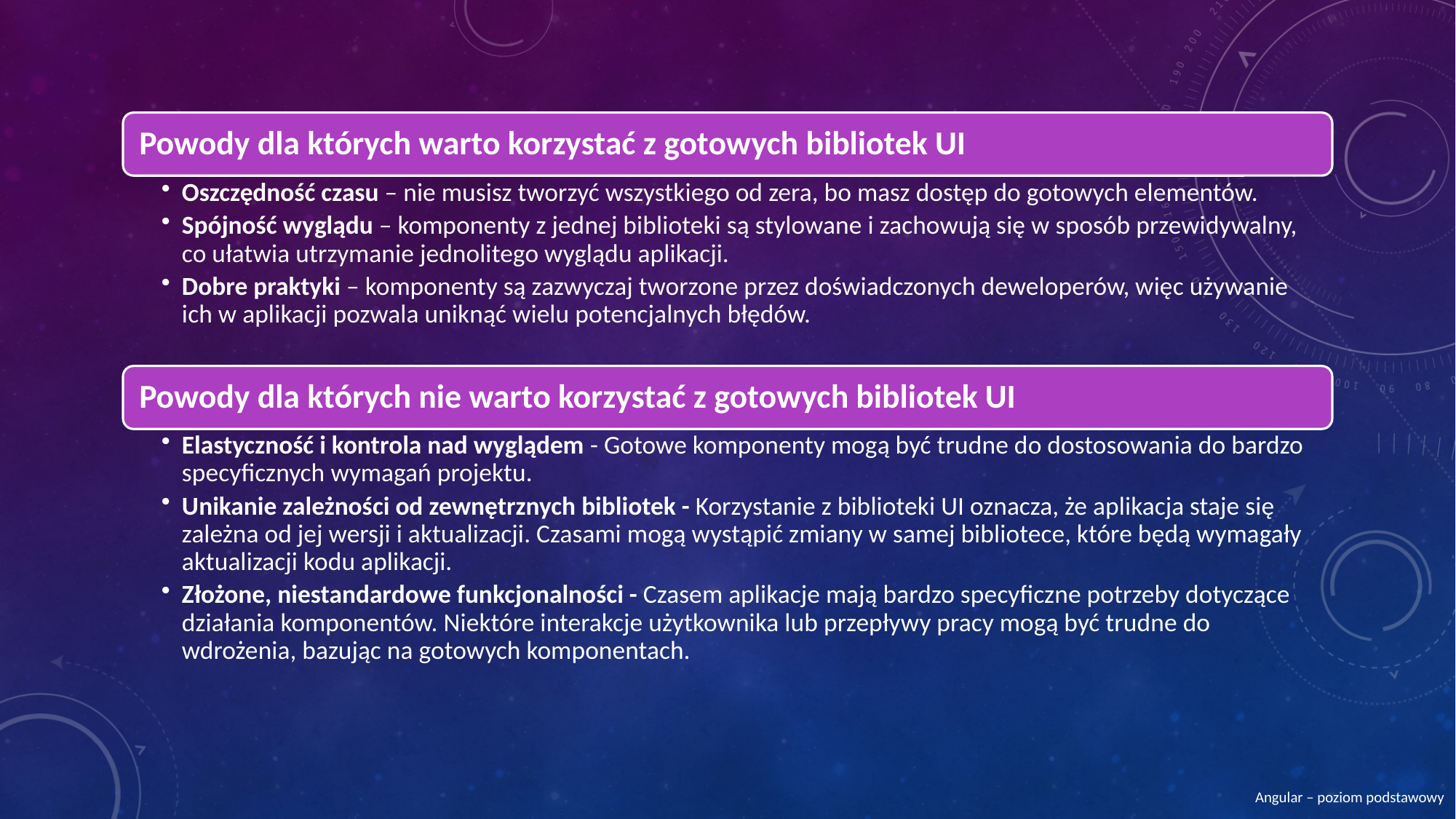

Powody dla których warto korzystać z gotowych bibliotek UI
Oszczędność czasu – nie musisz tworzyć wszystkiego od zera, bo masz dostęp do gotowych elementów.
Spójność wyglądu – komponenty z jednej biblioteki są stylowane i zachowują się w sposób przewidywalny, co ułatwia utrzymanie jednolitego wyglądu aplikacji.
Dobre praktyki – komponenty są zazwyczaj tworzone przez doświadczonych deweloperów, więc używanie ich w aplikacji pozwala uniknąć wielu potencjalnych błędów.
Powody dla których nie warto korzystać z gotowych bibliotek UI
Elastyczność i kontrola nad wyglądem - Gotowe komponenty mogą być trudne do dostosowania do bardzo specyficznych wymagań projektu.
Unikanie zależności od zewnętrznych bibliotek - Korzystanie z biblioteki UI oznacza, że aplikacja staje się zależna od jej wersji i aktualizacji. Czasami mogą wystąpić zmiany w samej bibliotece, które będą wymagały aktualizacji kodu aplikacji.
Złożone, niestandardowe funkcjonalności - Czasem aplikacje mają bardzo specyficzne potrzeby dotyczące działania komponentów. Niektóre interakcje użytkownika lub przepływy pracy mogą być trudne do wdrożenia, bazując na gotowych komponentach.
Angular – poziom podstawowy